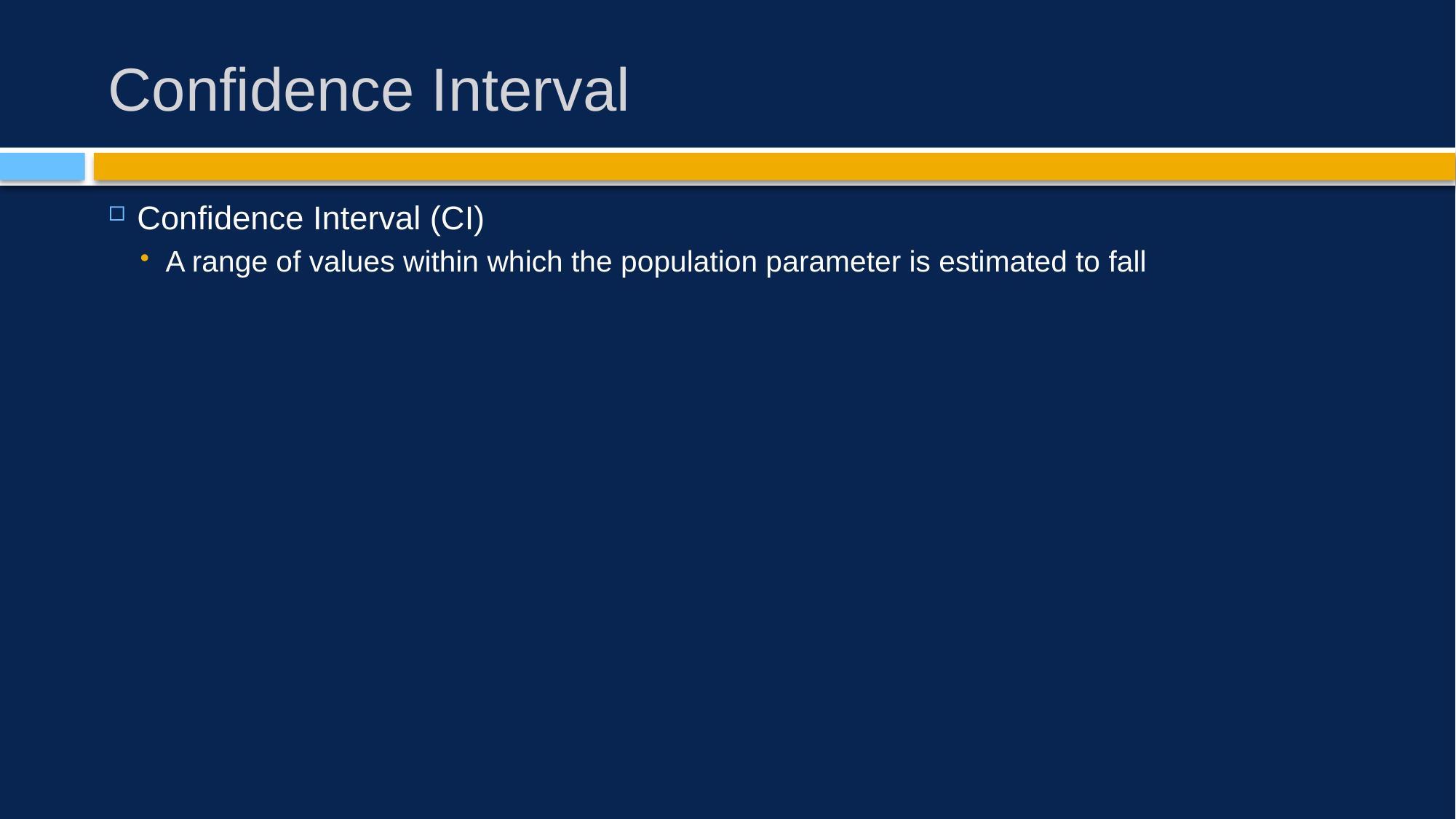

# Confidence Interval
Confidence Interval (CI)
A range of values within which the population parameter is estimated to fall